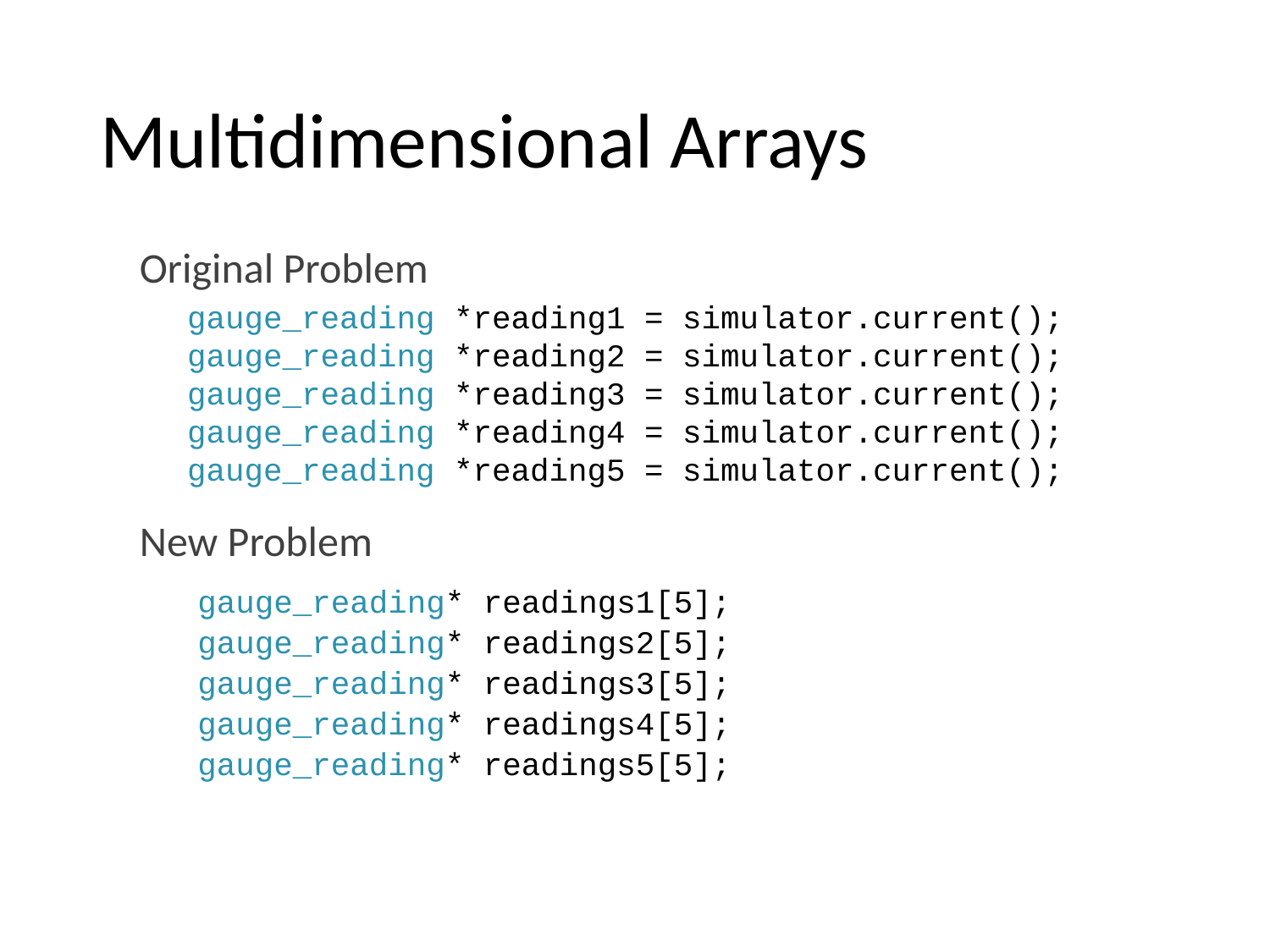

# Multidimensional Arrays
Original Problem
gauge_reading *reading1 = simulator.current();
gauge_reading *reading2 = simulator.current();
gauge_reading *reading3 = simulator.current();
gauge_reading *reading4 = simulator.current();
gauge_reading *reading5 = simulator.current();
New Problem
gauge_reading* readings1[5];
gauge_reading* readings2[5];
gauge_reading* readings3[5];
gauge_reading* readings4[5];
gauge_reading* readings5[5];